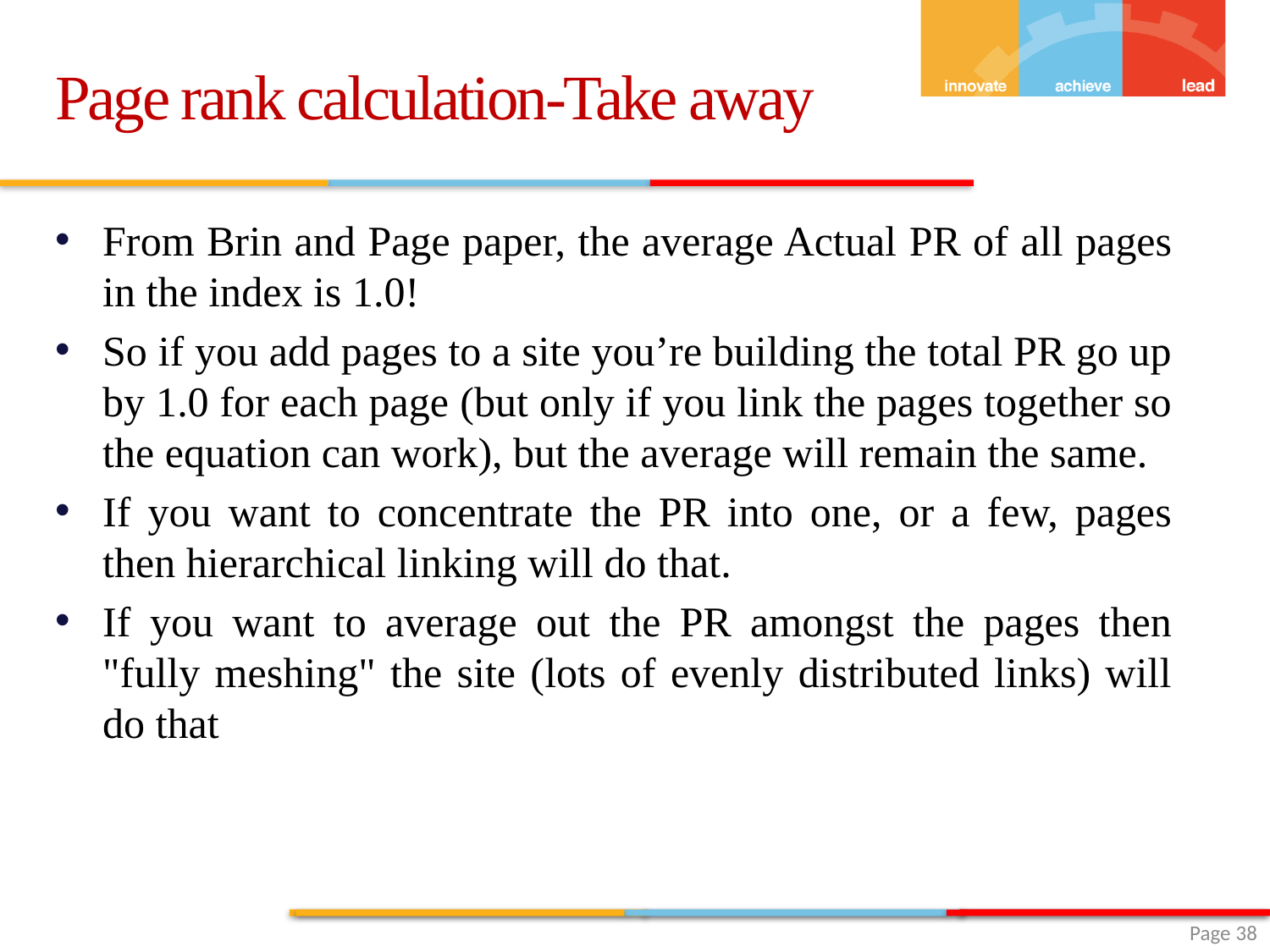

Page rank calculation-Take away
From Brin and Page paper, the average Actual PR of all pages in the index is 1.0!
So if you add pages to a site you’re building the total PR go up by 1.0 for each page (but only if you link the pages together so the equation can work), but the average will remain the same.
If you want to concentrate the PR into one, or a few, pages then hierarchical linking will do that.
If you want to average out the PR amongst the pages then "fully meshing" the site (lots of evenly distributed links) will do that

 Page 38